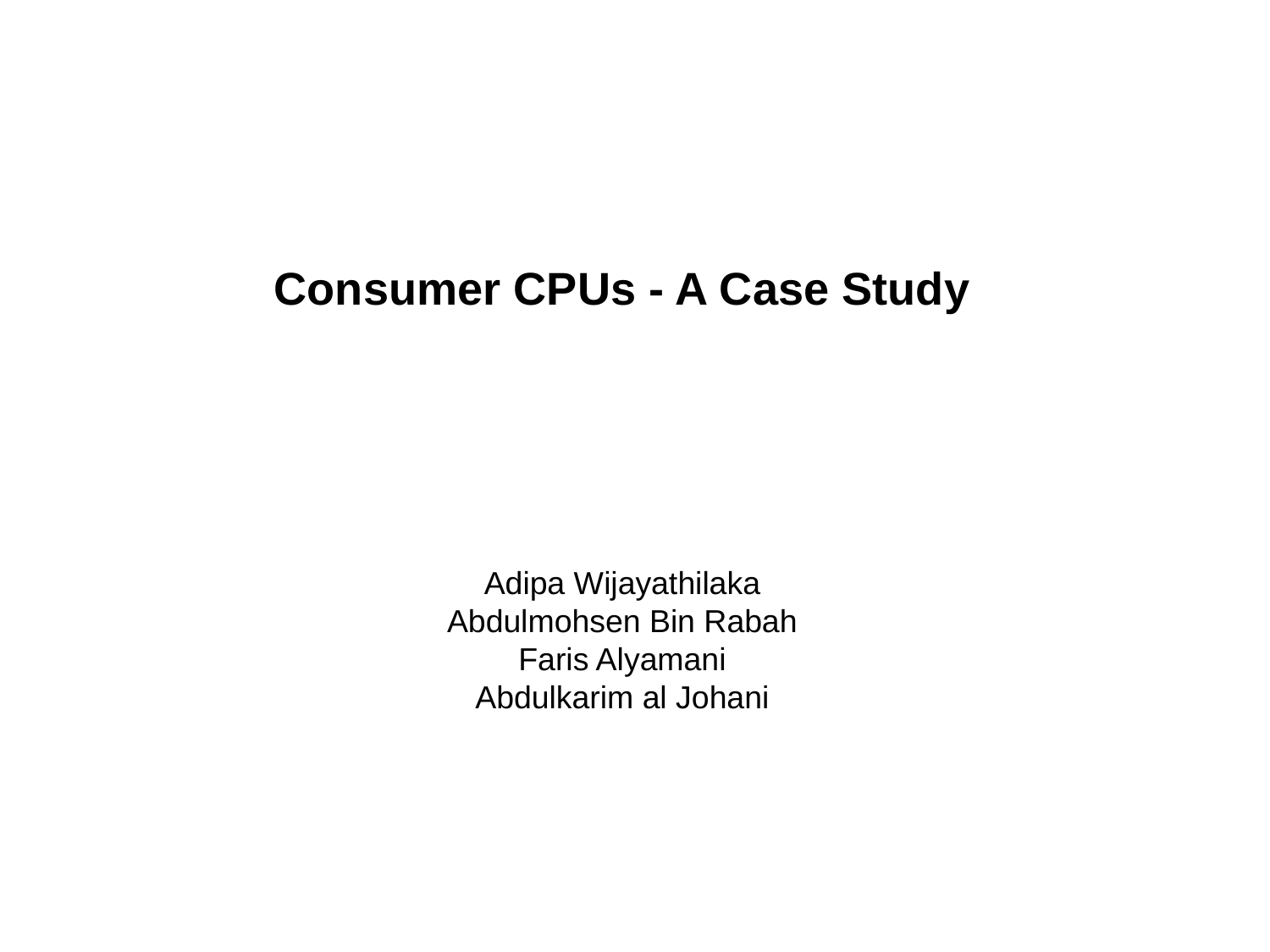

Consumer CPUs - A Case Study
Adipa Wijayathilaka
Abdulmohsen Bin Rabah
Faris Alyamani
Abdulkarim al Johani